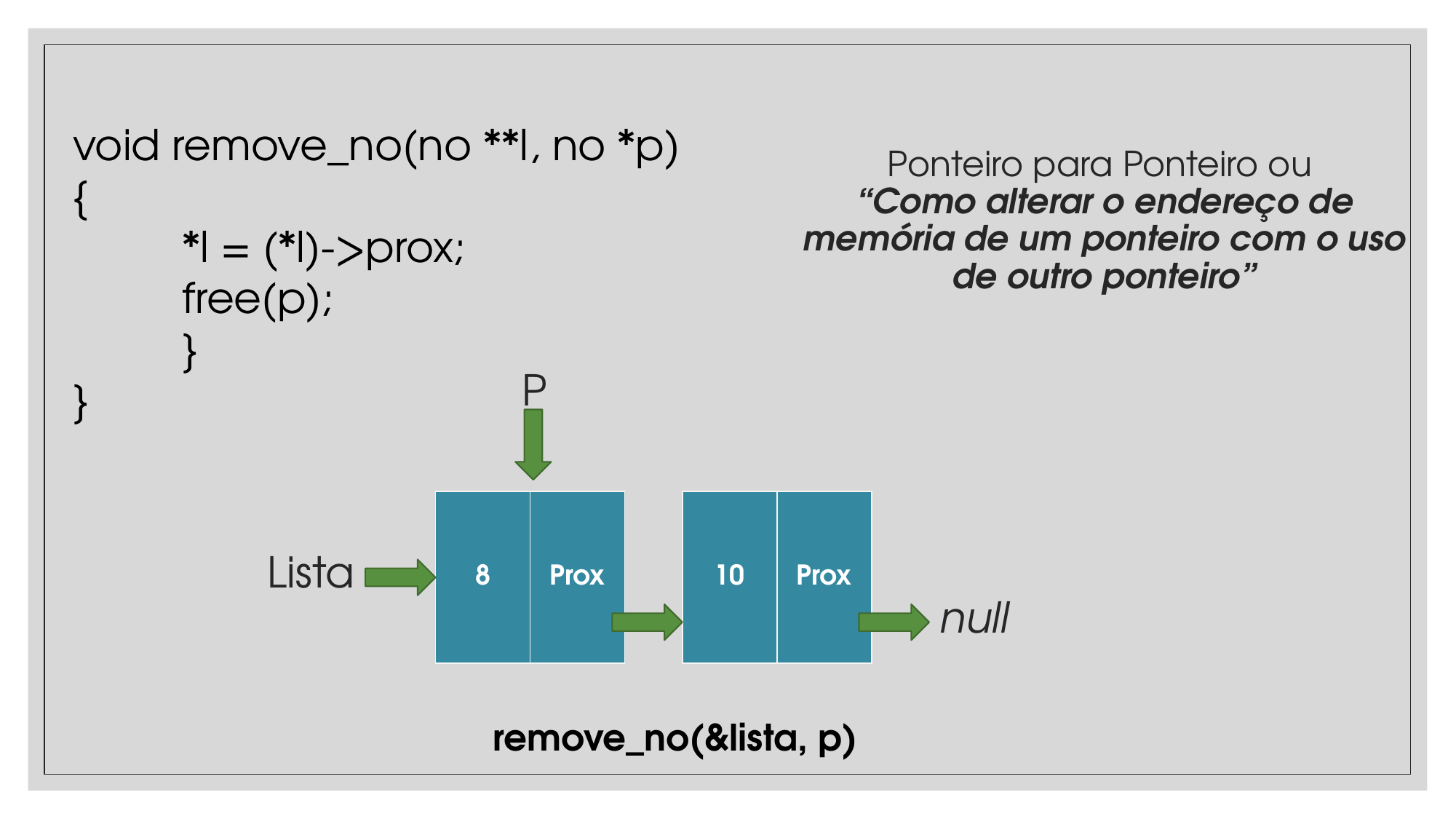

void remove_no(no **l, no *p)
{
	*l = (*l)->prox;
	free(p);
	}
}
# Ponteiro para Ponteiro ou “Como alterar o endereço de memória de um ponteiro com o uso de outro ponteiro”
P

| 8 | Prox |
| --- | --- |
| 10 | Prox |
| --- | --- |
Lista
null

remove_no(&lista, p)